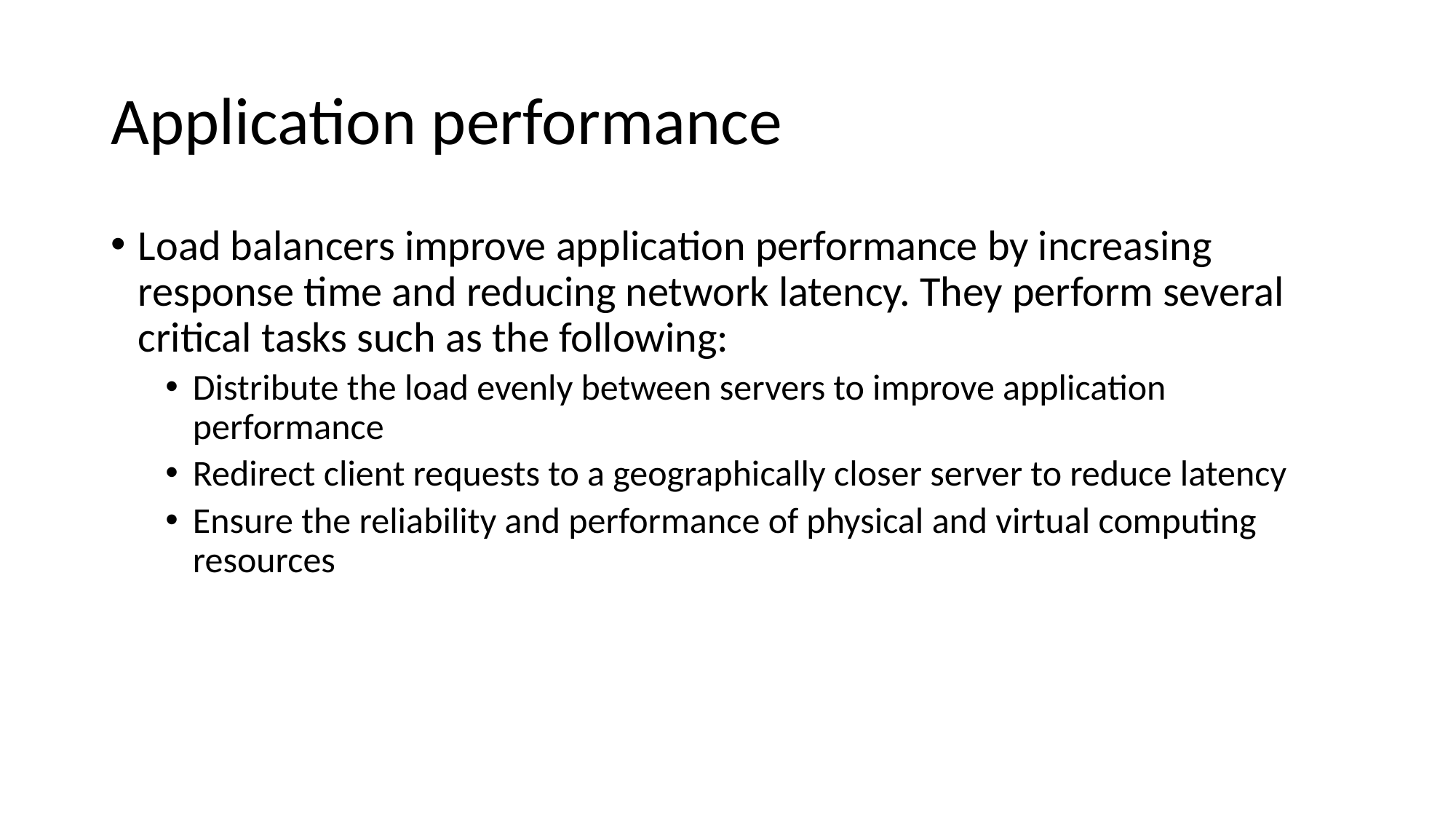

# Application performance
Load balancers improve application performance by increasing response time and reducing network latency. They perform several critical tasks such as the following:
Distribute the load evenly between servers to improve application performance
Redirect client requests to a geographically closer server to reduce latency
Ensure the reliability and performance of physical and virtual computing resources